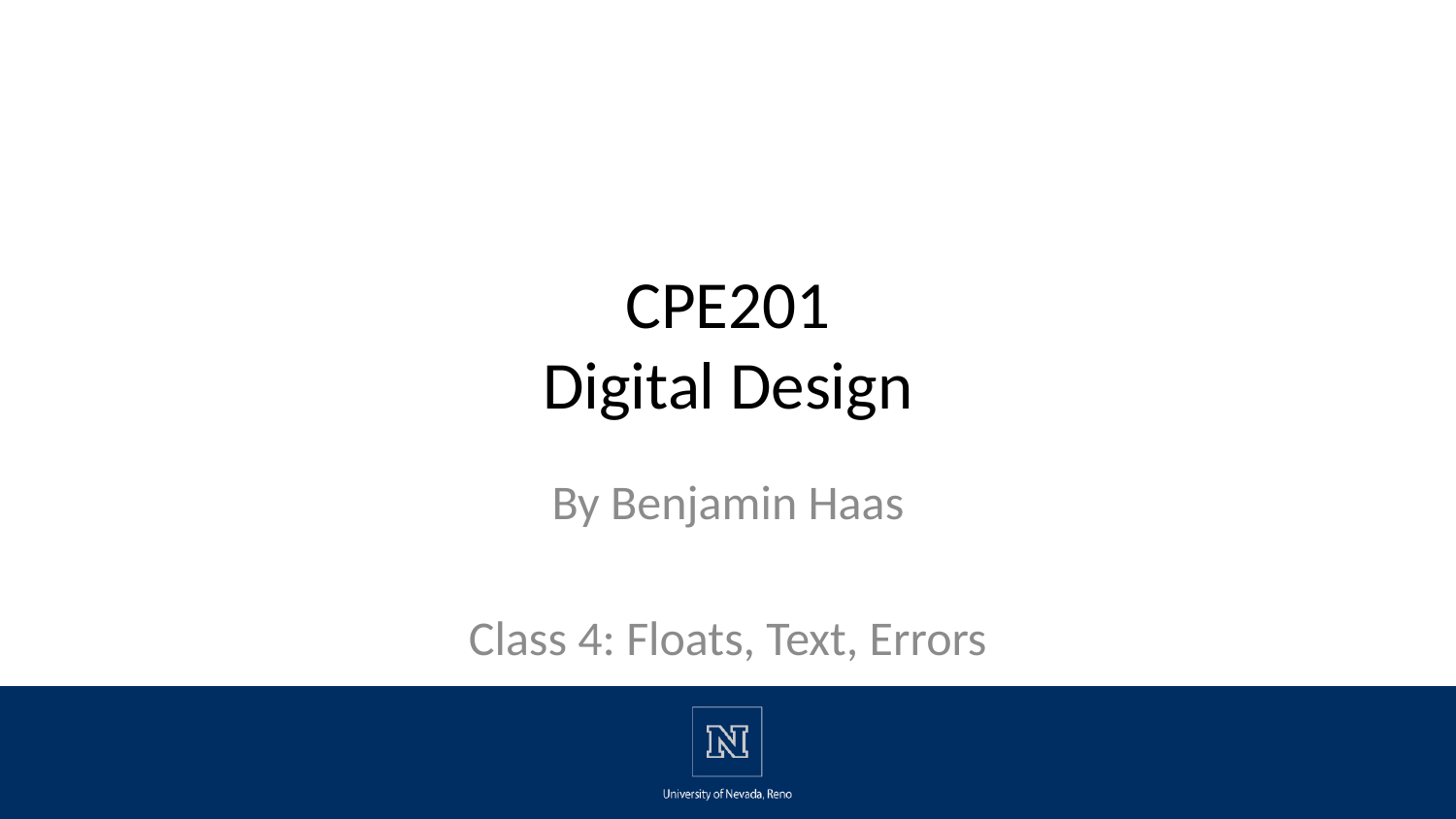

# CPE201 Digital Design
By Benjamin Haas

Class 4: Floats, Text, Errors